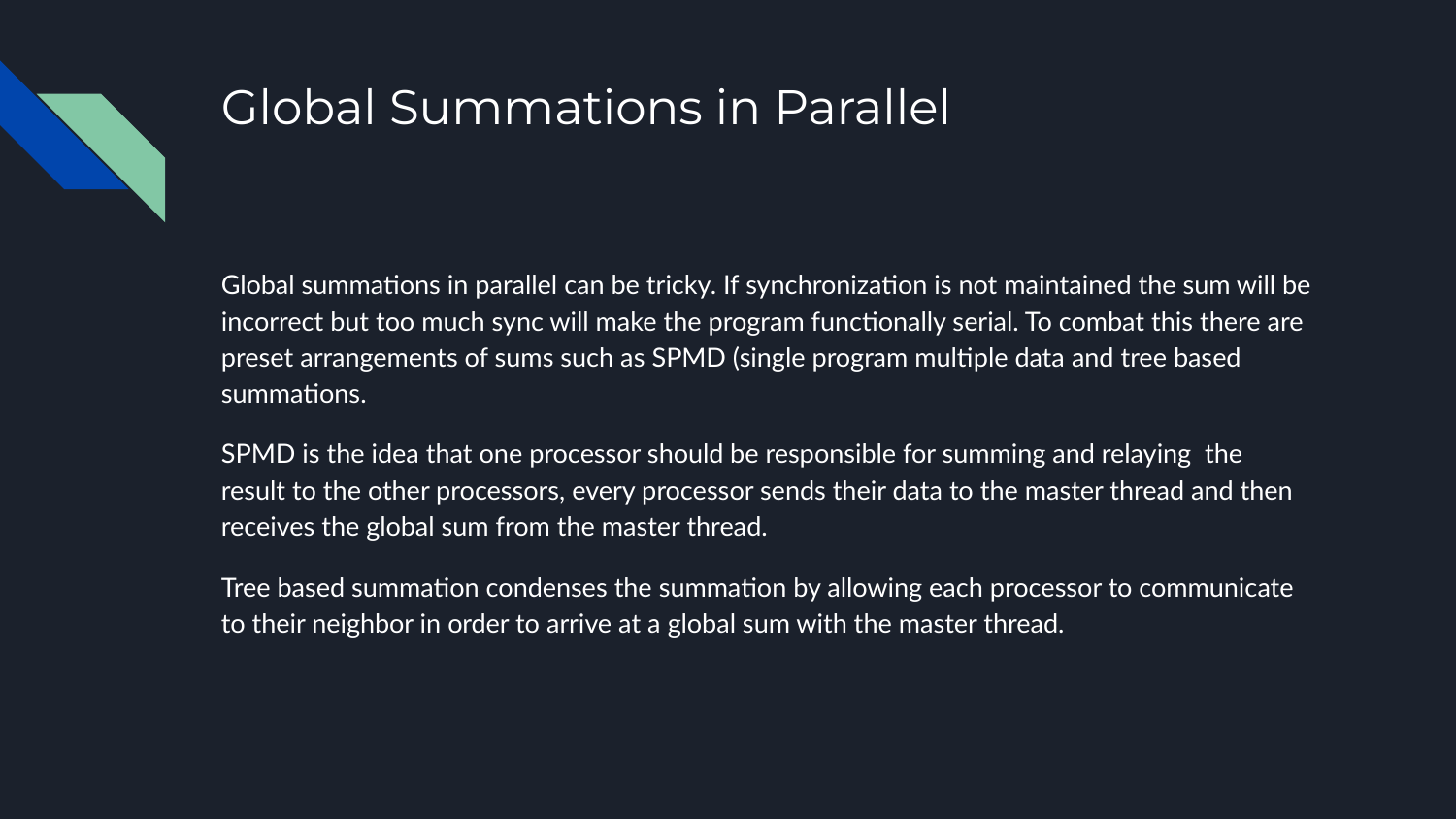

# Global Summations in Parallel
Global summations in parallel can be tricky. If synchronization is not maintained the sum will be incorrect but too much sync will make the program functionally serial. To combat this there are preset arrangements of sums such as SPMD (single program multiple data and tree based summations.
SPMD is the idea that one processor should be responsible for summing and relaying  the result to the other processors, every processor sends their data to the master thread and then receives the global sum from the master thread.
Tree based summation condenses the summation by allowing each processor to communicate to their neighbor in order to arrive at a global sum with the master thread.